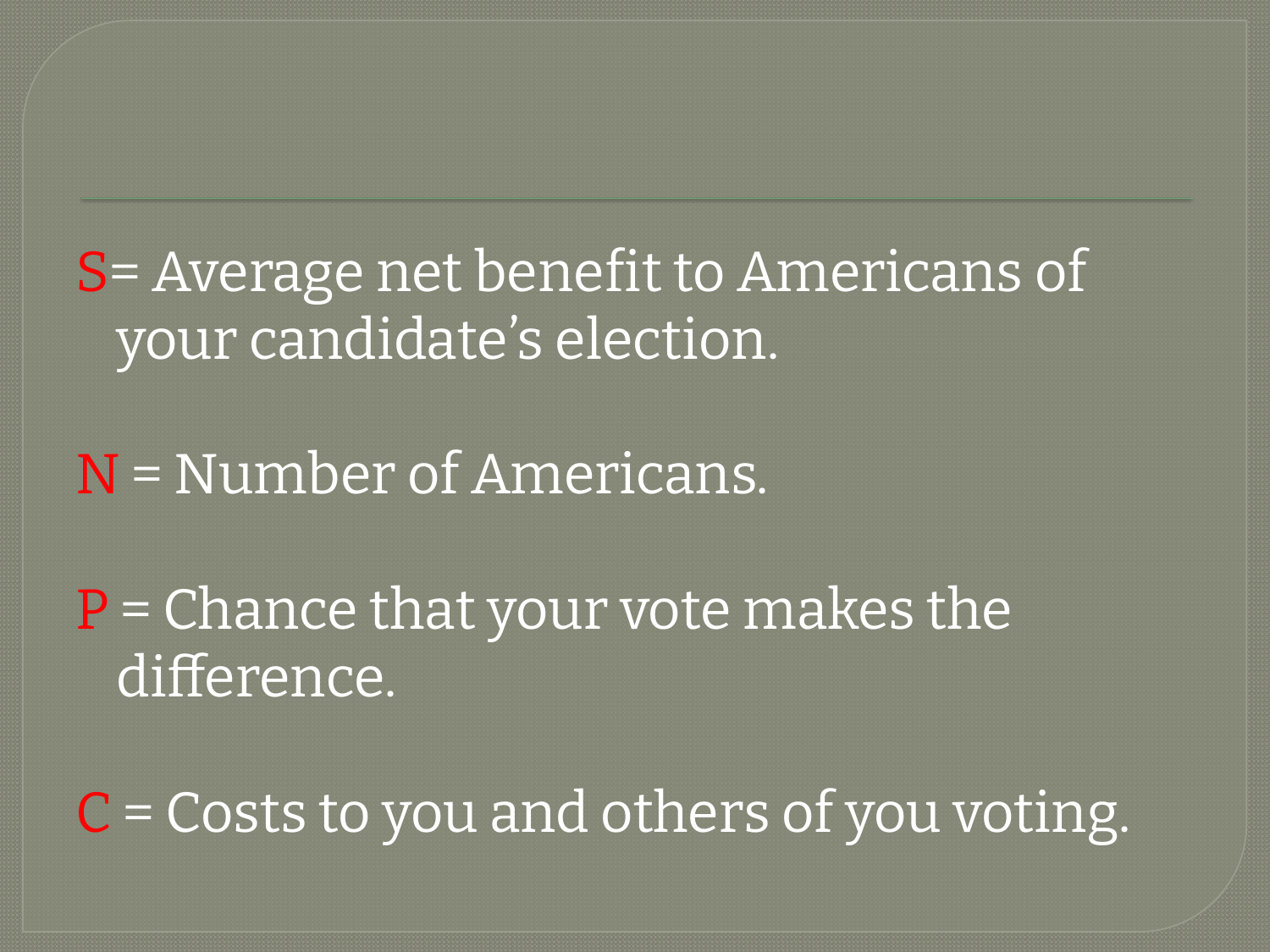

#
S= Average net benefit to Americans of your candidate’s election.

N = Number of Americans.

P = Chance that your vote makes the difference.

C = Costs to you and others of you voting.